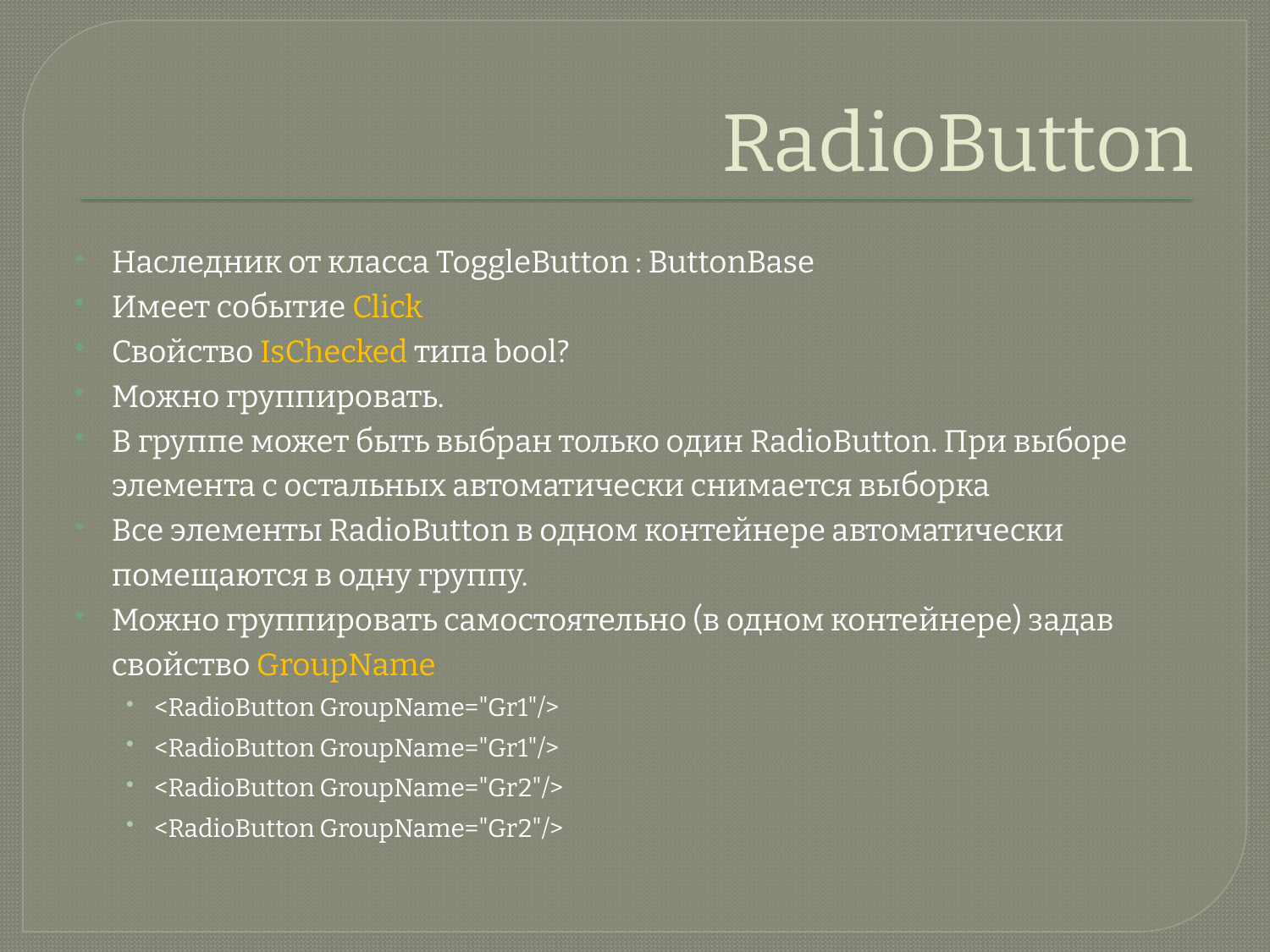

# RadioButton
Наследник от класса ToggleButton : ButtonBase
Имеет событие Click
Свойство IsChecked типа bool?
Можно группировать.
В группе может быть выбран только один RadioButton. При выборе элемента с остальных автоматически снимается выборка
Все элементы RadioButton в одном контейнере автоматически помещаются в одну группу.
Можно группировать самостоятельно (в одном контейнере) задав свойство GroupName
<RadioButton GroupName="Gr1"/>
<RadioButton GroupName="Gr1"/>
<RadioButton GroupName="Gr2"/>
<RadioButton GroupName="Gr2"/>